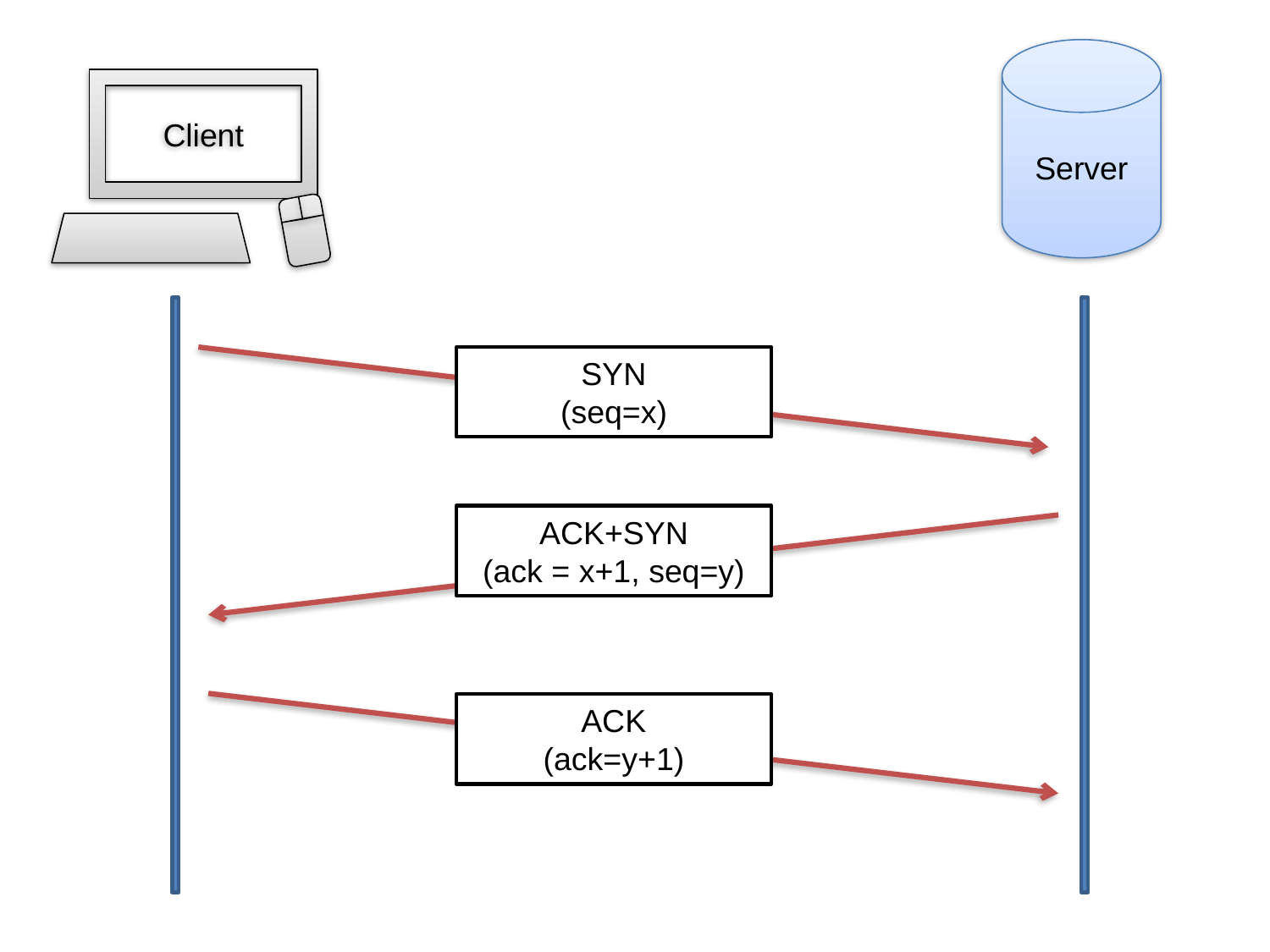

Server
Client

SYN
(seq=x)
ACK+SYN
(ack = x+1, seq=y)
ACK
(ack=y+1)